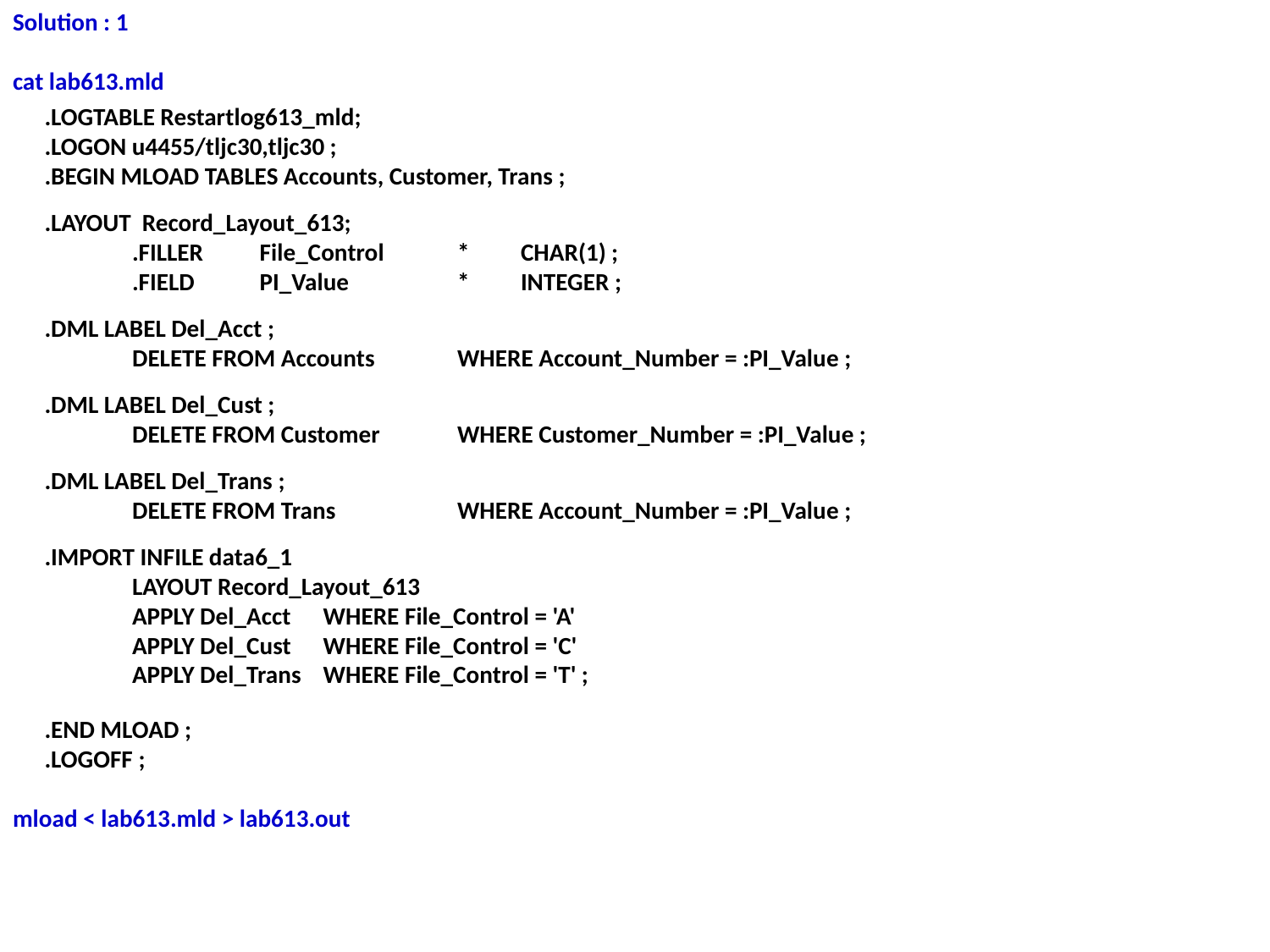

Solution : 1

cat lab613.mld
.LOGTABLE Restartlog613_mld;
.LOGON u4455/tljc30,tljc30 ;
.BEGIN MLOAD TABLES Accounts, Customer, Trans ;

.LAYOUT  Record_Layout_613;
	.FILLER	File_Control 	* 	CHAR(1) ;
	.FIELD	PI_Value     	* 	INTEGER ;

.DML LABEL Del_Acct ;
	DELETE FROM Accounts 	WHERE Account_Number = :PI_Value ;

.DML LABEL Del_Cust ;
	DELETE FROM Customer 	WHERE Customer_Number = :PI_Value ;

.DML LABEL Del_Trans ;
	DELETE FROM Trans 	WHERE Account_Number = :PI_Value ;

.IMPORT INFILE data6_1
	LAYOUT Record_Layout_613
	APPLY Del_Acct  	WHERE File_Control = 'A'
	APPLY Del_Cust  	WHERE File_Control = 'C'
	APPLY Del_Trans 	WHERE File_Control = 'T' ;

.END MLOAD ;
.LOGOFF ;

mload < lab613.mld > lab613.out